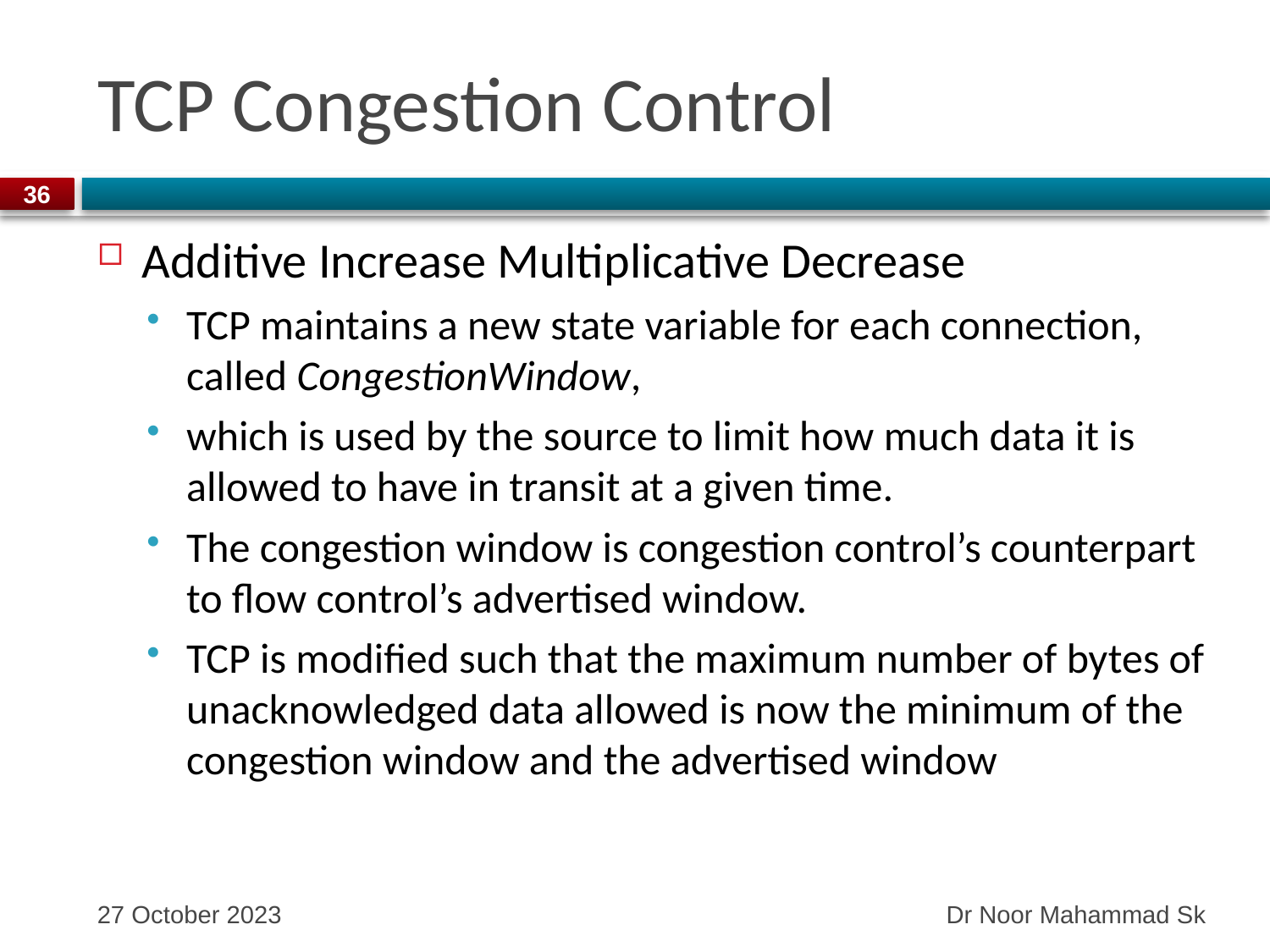

# TCP Congestion Control
36
Additive Increase Multiplicative Decrease
TCP maintains a new state variable for each connection, called CongestionWindow,
which is used by the source to limit how much data it is allowed to have in transit at a given time.
The congestion window is congestion control’s counterpart to flow control’s advertised window.
TCP is modified such that the maximum number of bytes of unacknowledged data allowed is now the minimum of the congestion window and the advertised window

Dr Noor Mahammad Sk
27 October 2023